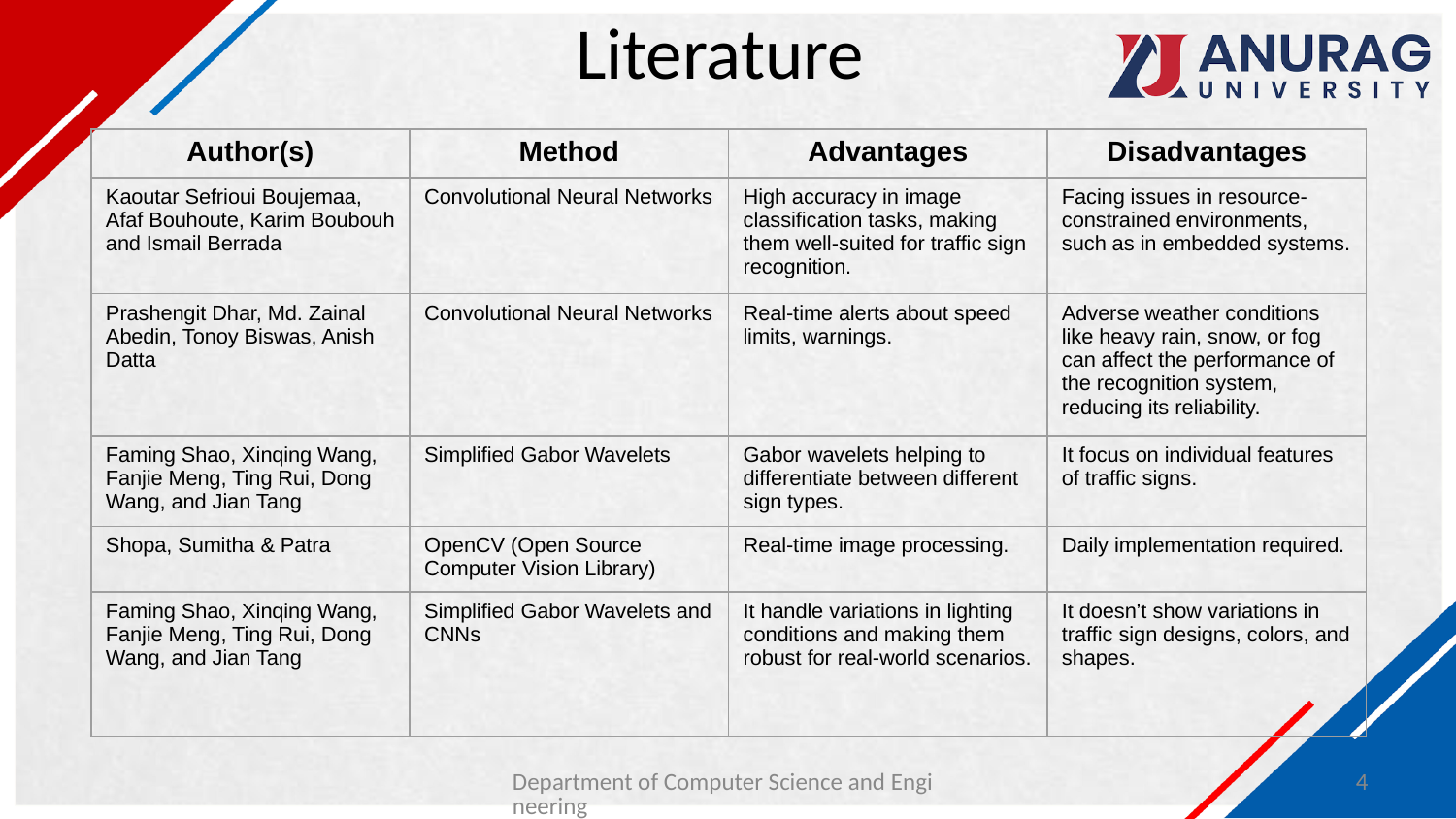

# Literature
| Author(s) | Method | Advantages | Disadvantages |
| --- | --- | --- | --- |
| Kaoutar Sefrioui Boujemaa, Afaf Bouhoute, Karim Boubouh and Ismail Berrada | Convolutional Neural Networks | High accuracy in image classification tasks, making them well-suited for traffic sign recognition. | Facing issues in resource-constrained environments, such as in embedded systems. |
| Prashengit Dhar, Md. Zainal Abedin, Tonoy Biswas, Anish Datta | Convolutional Neural Networks | Real-time alerts about speed limits, warnings. | Adverse weather conditions like heavy rain, snow, or fog can affect the performance of the recognition system, reducing its reliability. |
| Faming Shao, Xinqing Wang, Fanjie Meng, Ting Rui, Dong Wang, and Jian Tang | Simplified Gabor Wavelets | Gabor wavelets helping to differentiate between different sign types. | It focus on individual features of traffic signs. |
| Shopa, Sumitha & Patra | OpenCV (Open Source Computer Vision Library) | Real-time image processing. | Daily implementation required. |
| Faming Shao, Xinqing Wang, Fanjie Meng, Ting Rui, Dong Wang, and Jian Tang | Simplified Gabor Wavelets and CNNs | It handle variations in lighting conditions and making them robust for real-world scenarios. | It doesn’t show variations in traffic sign designs, colors, and shapes. |

Department of Computer Science and Engineering
4